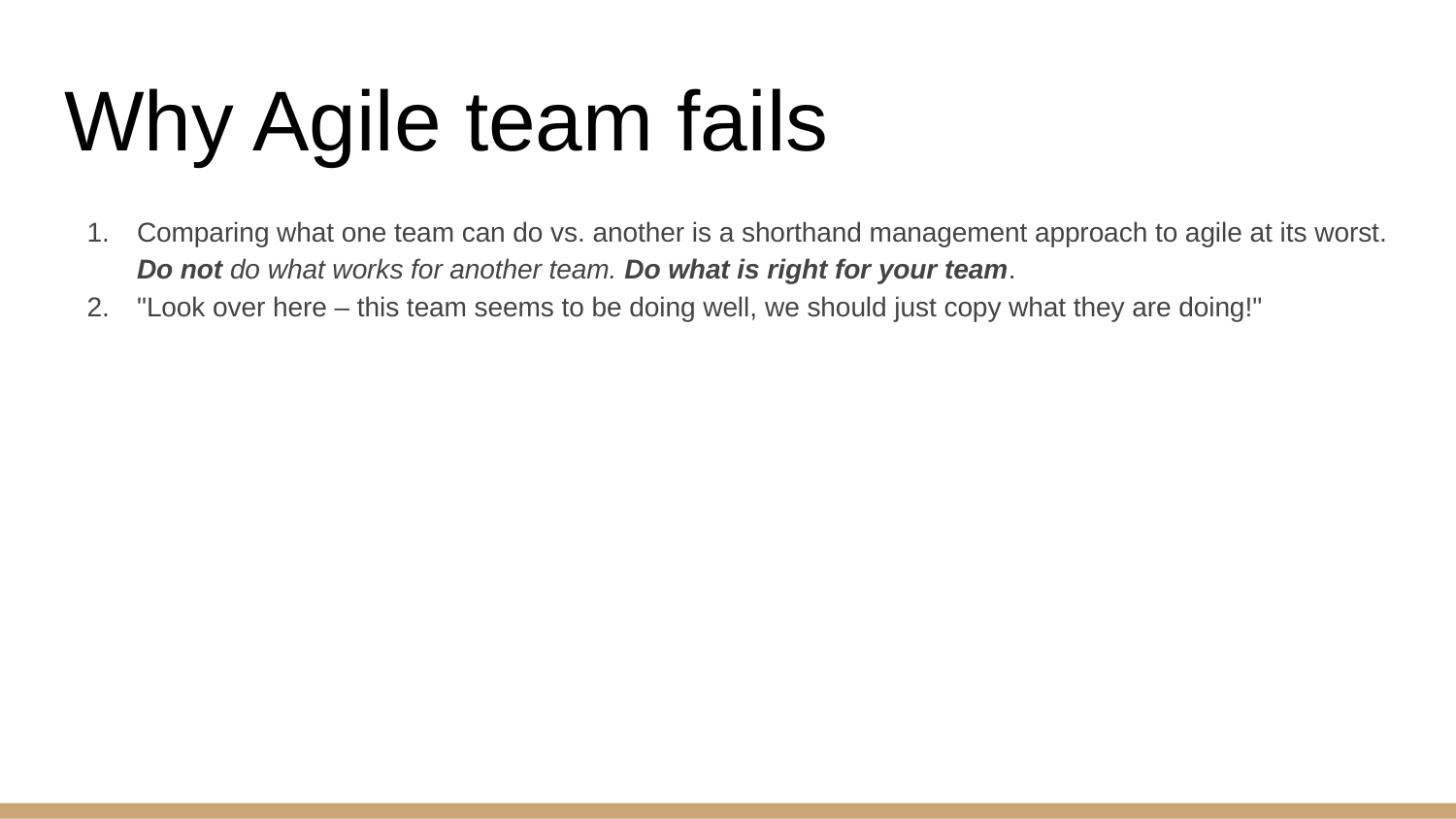

# Why Agile team fails
Comparing what one team can do vs. another is a shorthand management approach to agile at its worst.
Do not do what works for another team. Do what is right for your team.
"Look over here – this team seems to be doing well, we should just copy what they are doing!"